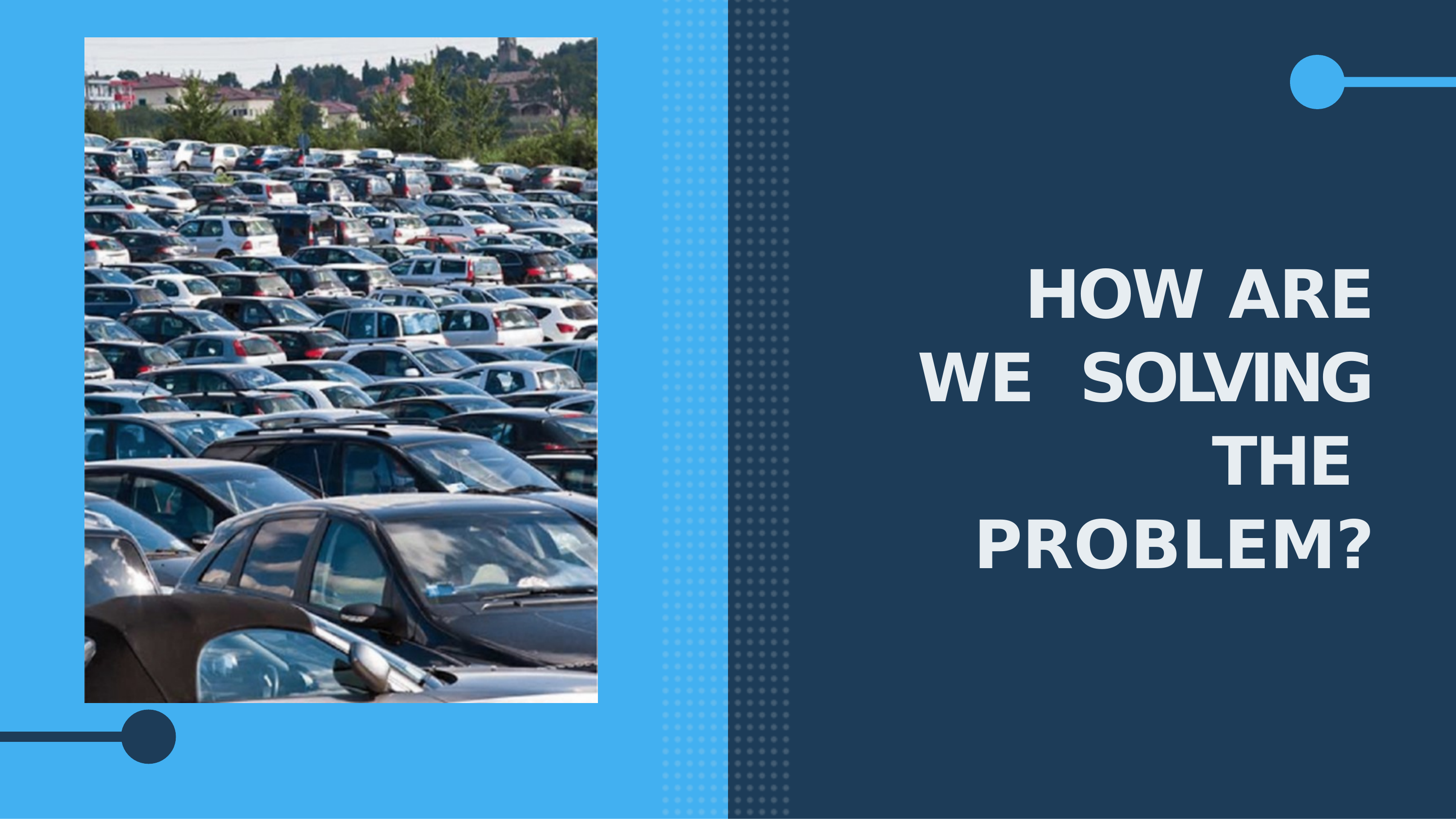

# HOW ARE WE  SOLVING THE  PROBLEM?